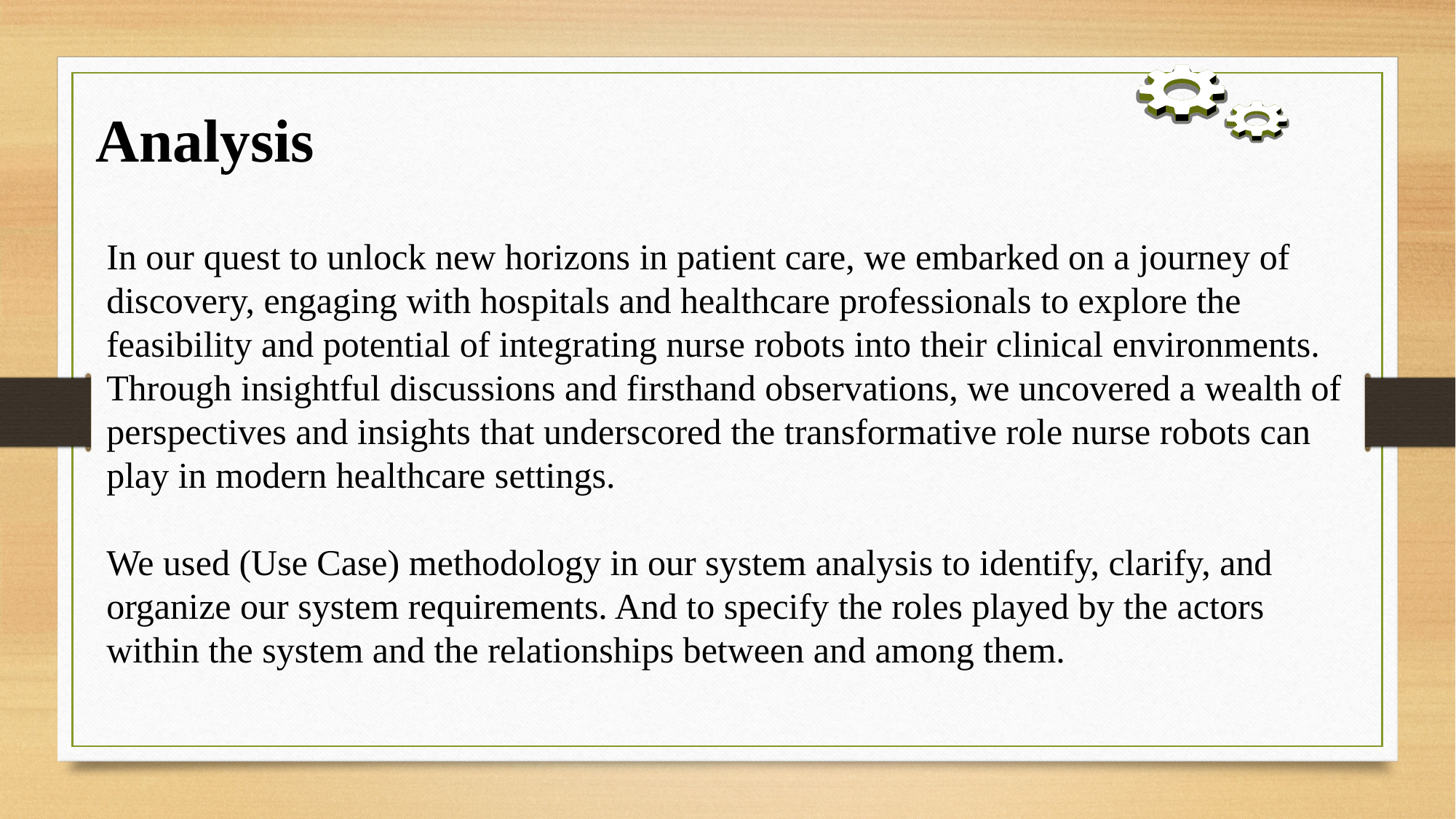

Analysis

In our quest to unlock new horizons in patient care, we embarked on a journey of discovery, engaging with hospitals and healthcare professionals to explore the feasibility and potential of integrating nurse robots into their clinical environments. Through insightful discussions and firsthand observations, we uncovered a wealth of perspectives and insights that underscored the transformative role nurse robots can play in modern healthcare settings.

We used (Use Case) methodology in our system analysis to identify, clarify, and organize our system requirements. And to specify the roles played by the actors within the system and the relationships between and among them.